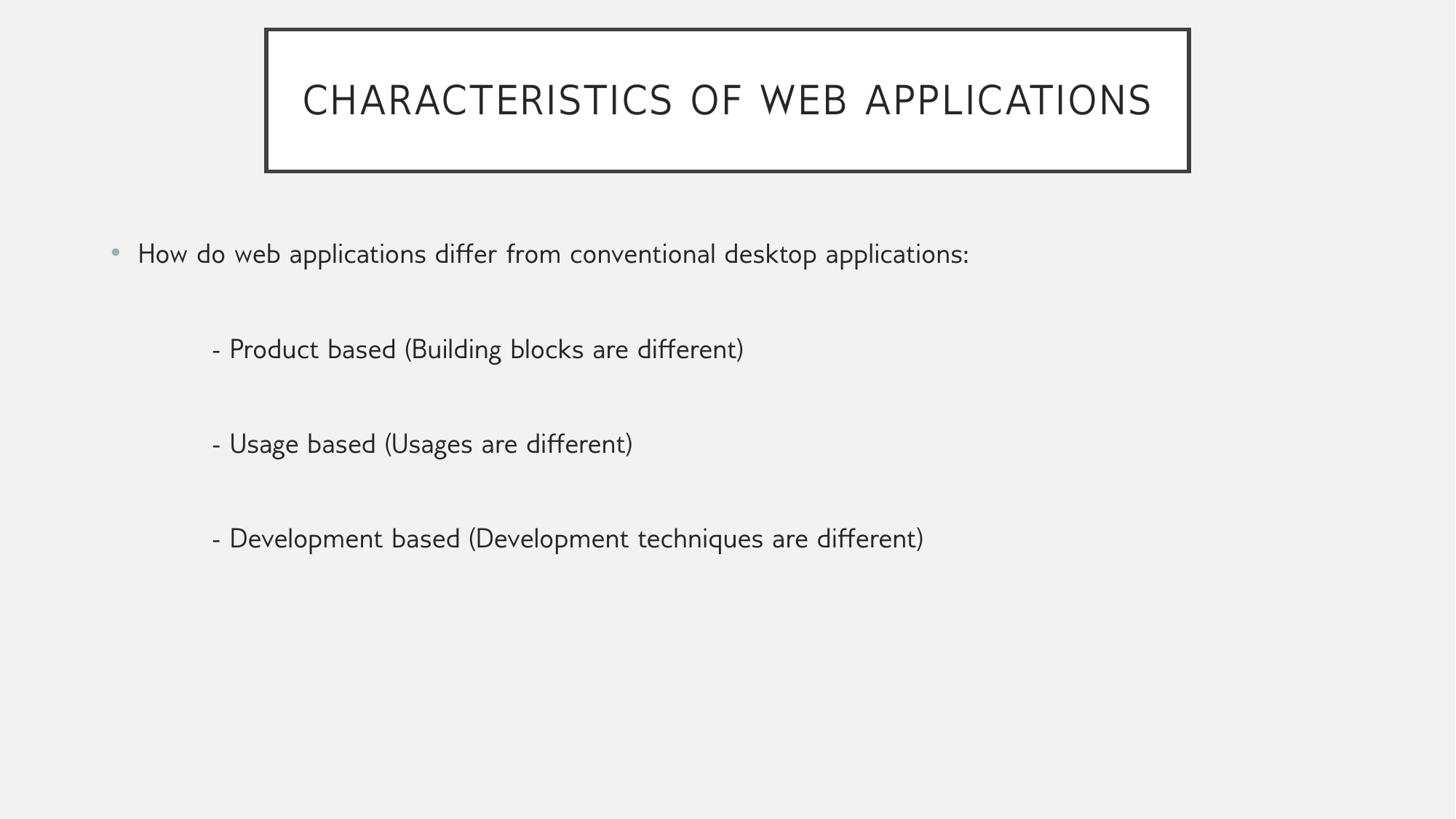

# Characteristics of web applications

How do web applications differ from conventional desktop applications:

	- Product based (Building blocks are different)

	- Usage based (Usages are different)

	- Development based (Development techniques are different)